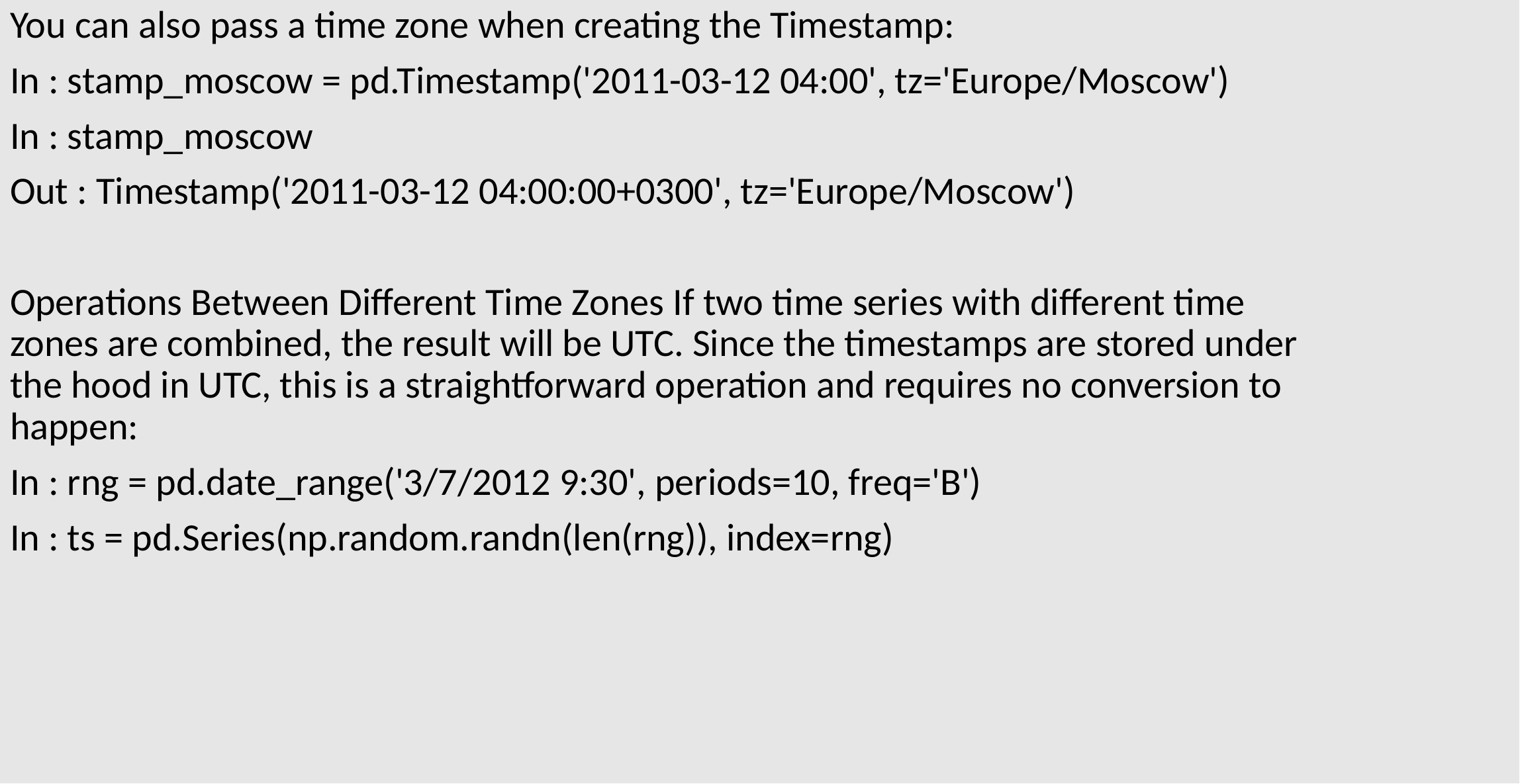

You can also pass a time zone when creating the Timestamp:
In : stamp_moscow = pd.Timestamp('2011-03-12 04:00', tz='Europe/Moscow')
In : stamp_moscow
Out : Timestamp('2011-03-12 04:00:00+0300', tz='Europe/Moscow')

Operations Between Different Time Zones If two time series with different time zones are combined, the result will be UTC. Since the timestamps are stored under the hood in UTC, this is a straightforward operation and requires no conversion to happen:
In : rng = pd.date_range('3/7/2012 9:30', periods=10, freq='B')
In : ts = pd.Series(np.random.randn(len(rng)), index=rng)